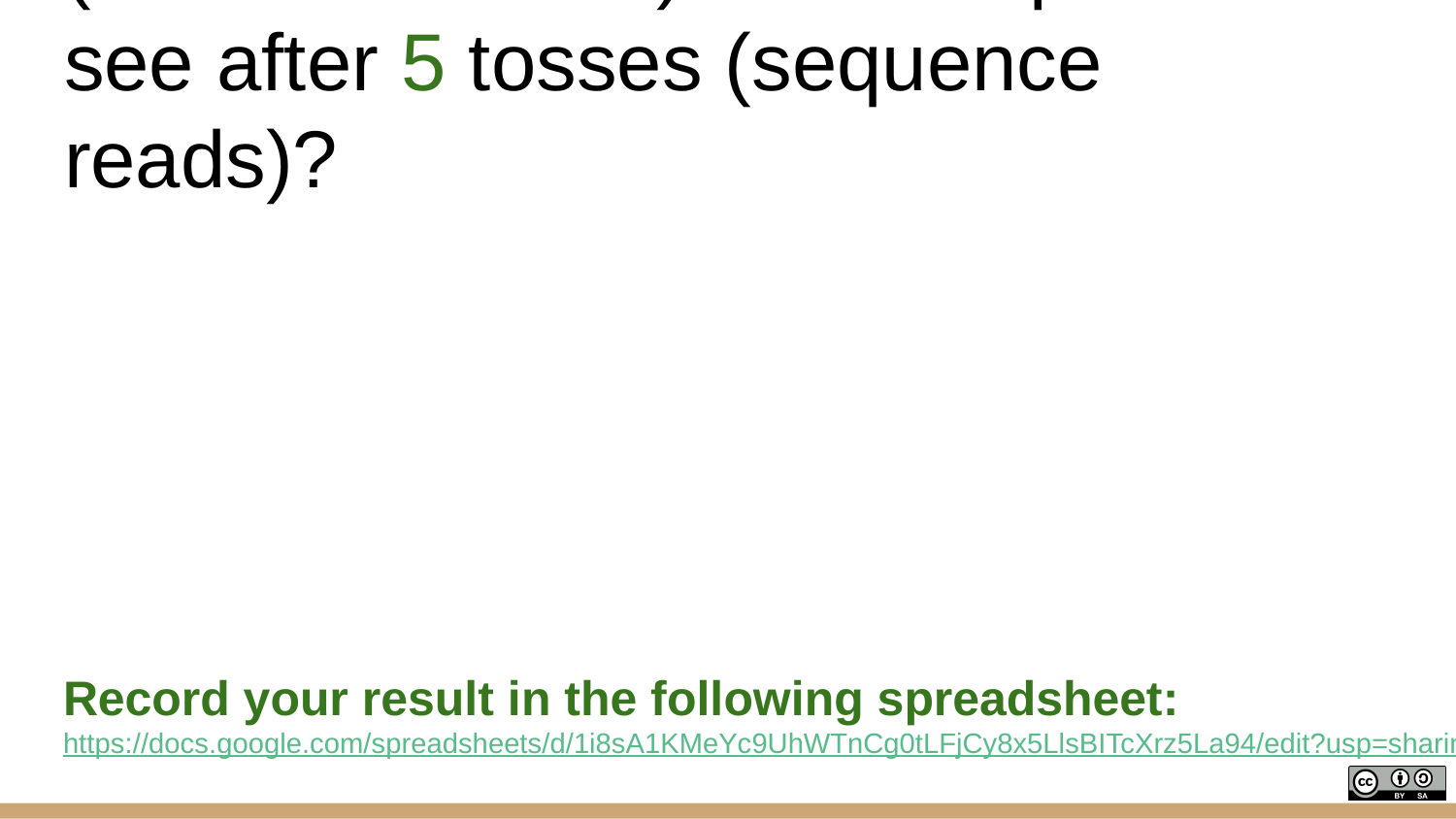

# What is the distribution of tails (alternate alleles) do we expect to see after 5 tosses (sequence reads)?
Record your result in the following spreadsheet:
https://docs.google.com/spreadsheets/d/1i8sA1KMeYc9UhWTnCg0tLFjCy8x5LlsBITcXrz5La94/edit?usp=sharing